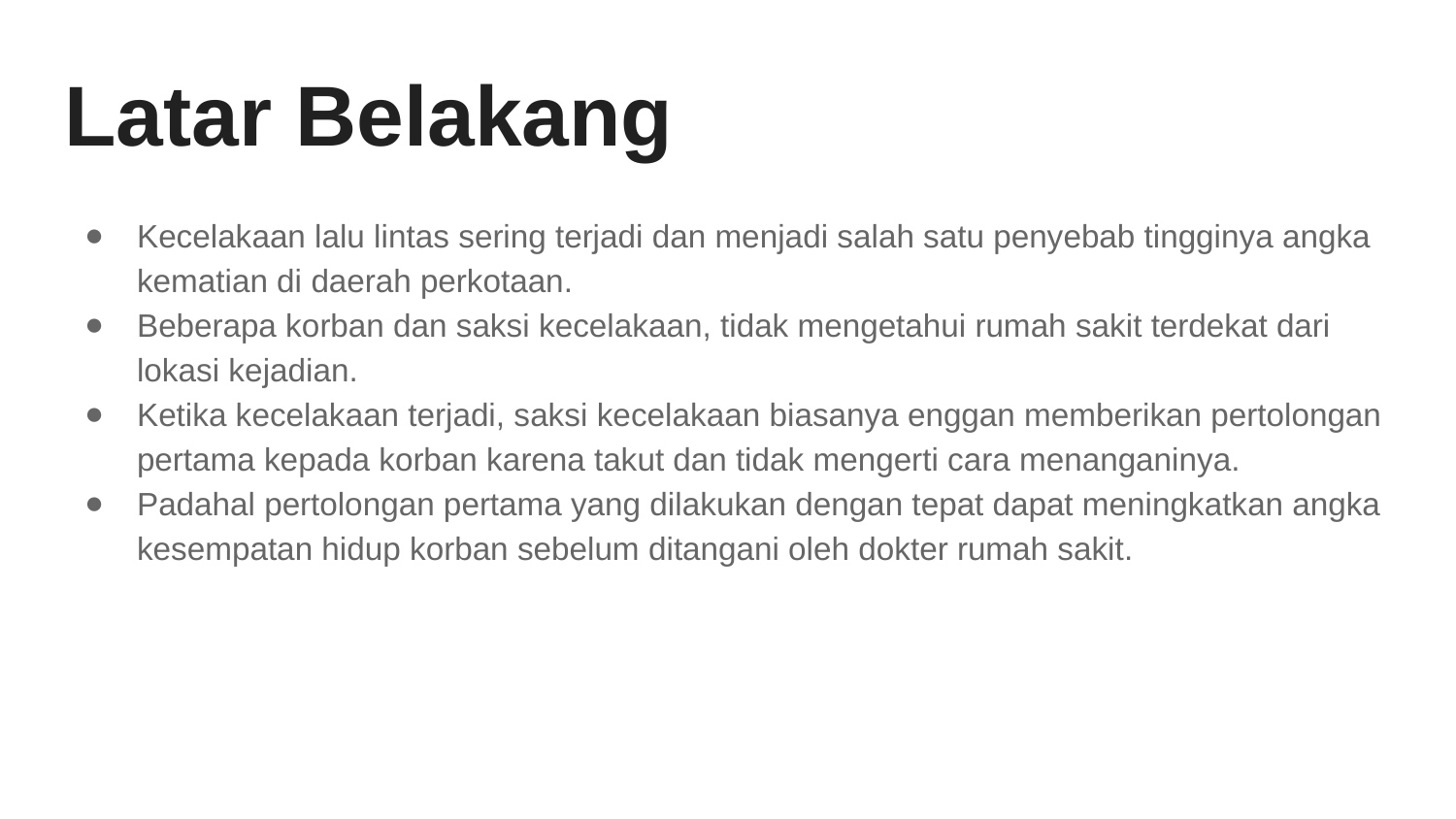

# Latar Belakang
Kecelakaan lalu lintas sering terjadi dan menjadi salah satu penyebab tingginya angka kematian di daerah perkotaan.
Beberapa korban dan saksi kecelakaan, tidak mengetahui rumah sakit terdekat dari lokasi kejadian.
Ketika kecelakaan terjadi, saksi kecelakaan biasanya enggan memberikan pertolongan pertama kepada korban karena takut dan tidak mengerti cara menanganinya.
Padahal pertolongan pertama yang dilakukan dengan tepat dapat meningkatkan angka kesempatan hidup korban sebelum ditangani oleh dokter rumah sakit.